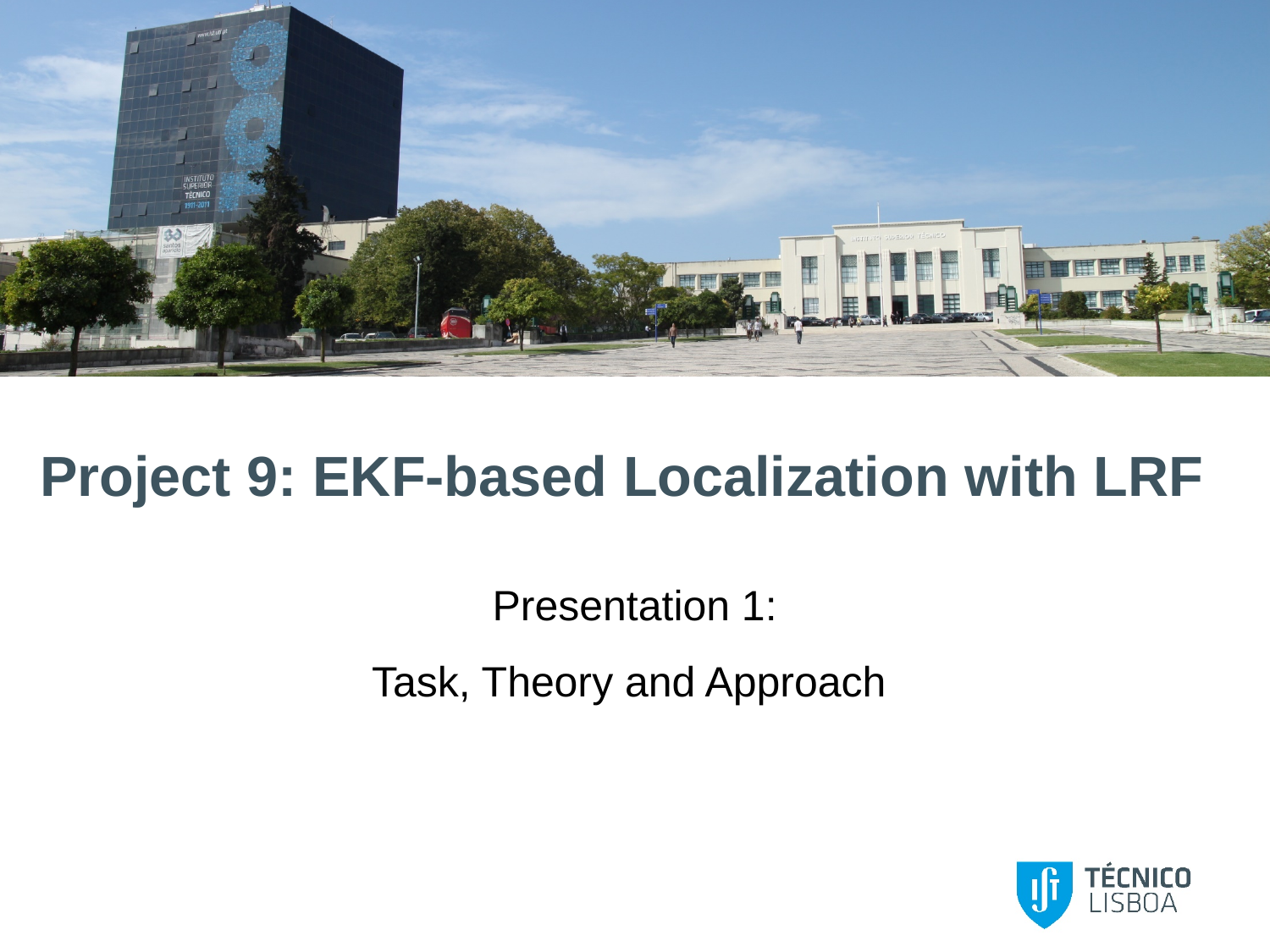

# Project 9: EKF-based Localization with LRF
Presentation 1:
Task, Theory and Approach

1 / 11